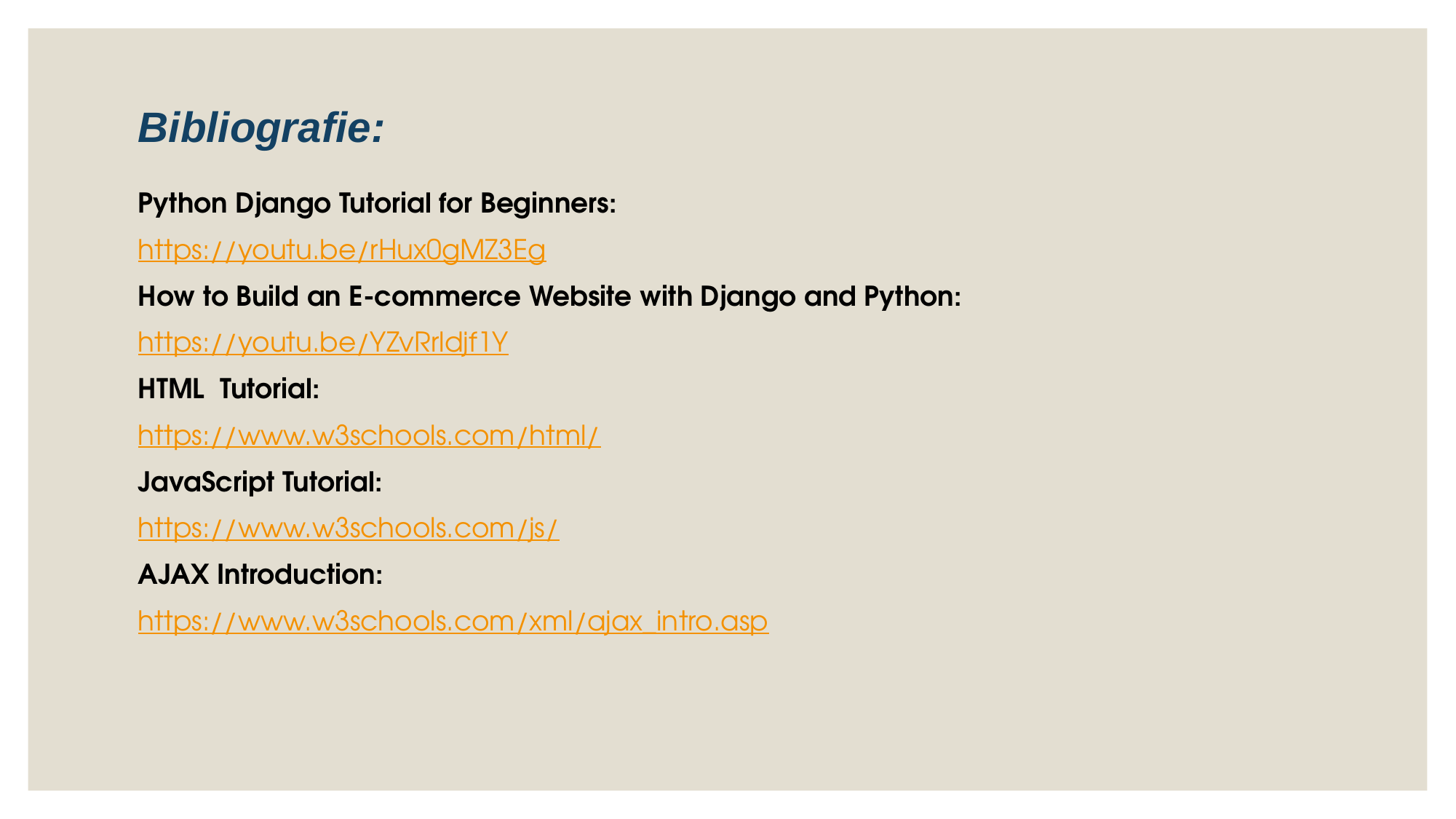

# Bibliografie:
Python Django Tutorial for Beginners:
https://youtu.be/rHux0gMZ3Eg
How to Build an E-commerce Website with Django and Python:
https://youtu.be/YZvRrldjf1Y
HTML  Tutorial:
https://www.w3schools.com/html/
JavaScript Tutorial:
https://www.w3schools.com/js/
AJAX Introduction:
https://www.w3schools.com/xml/ajax_intro.asp